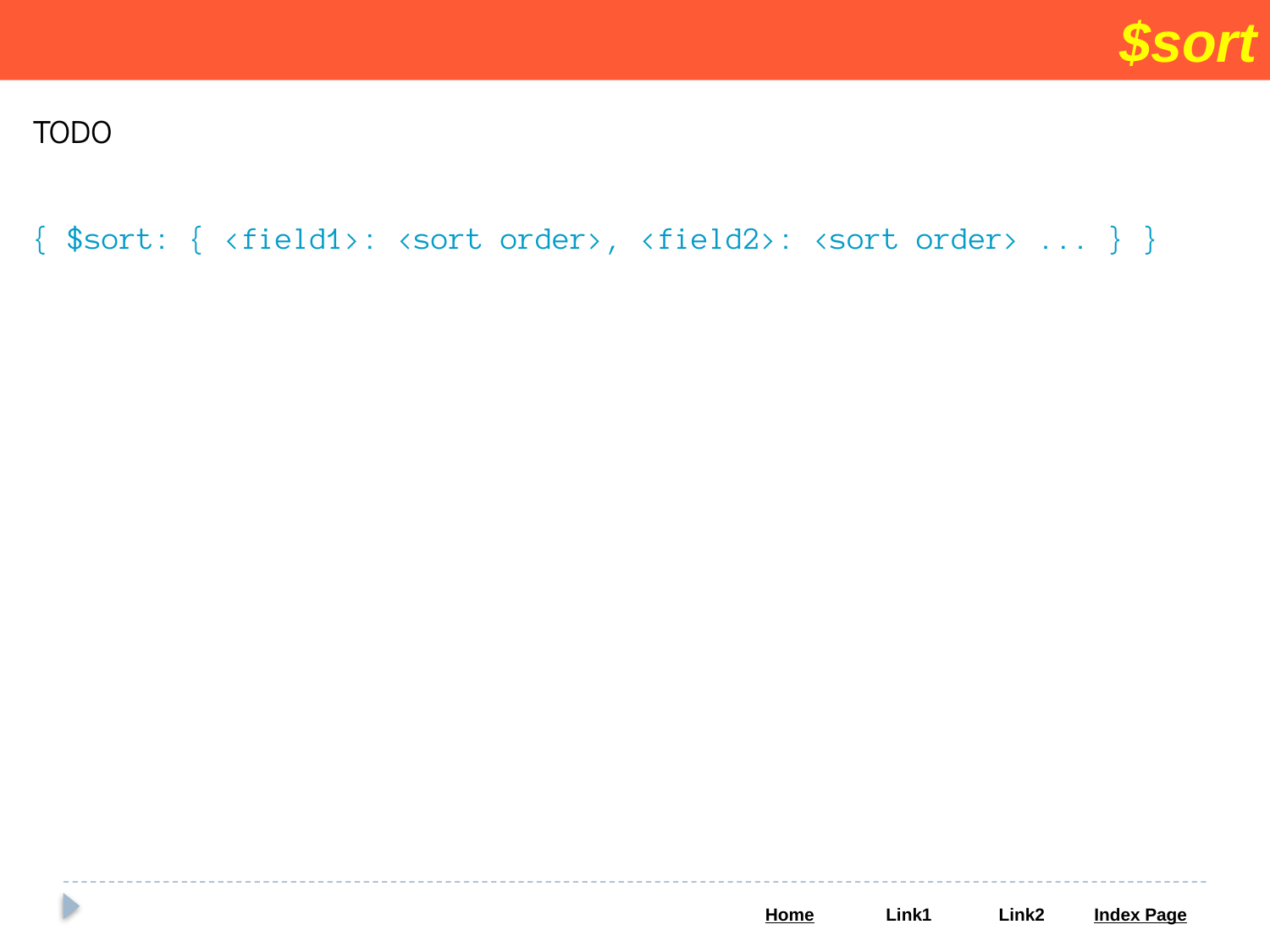

$sort
TODO
{ $sort: { <field1>: <sort order>, <field2>: <sort order> ... } }